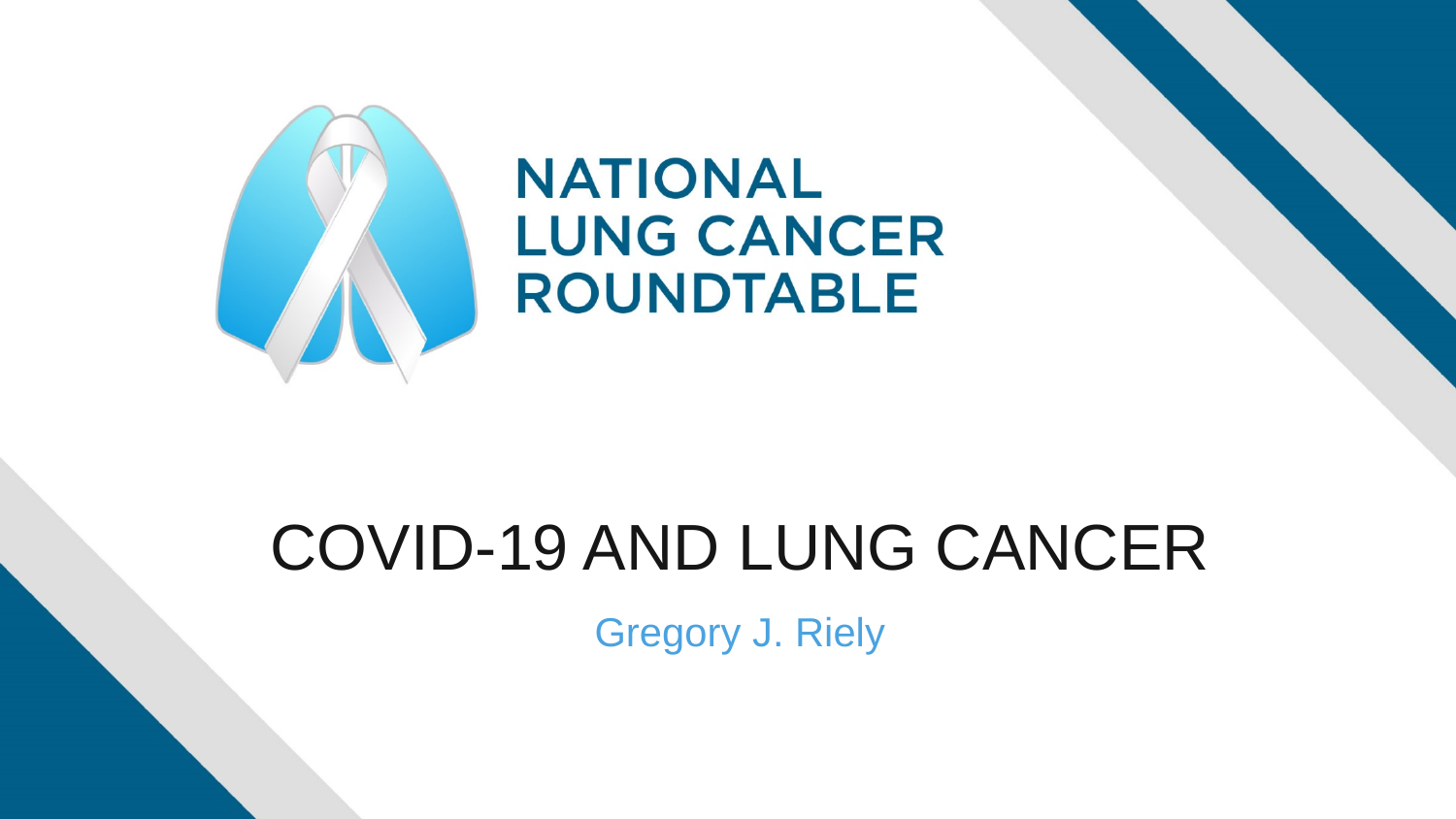

# COVID-19 AND Lung Cancer
Gregory J. Riely